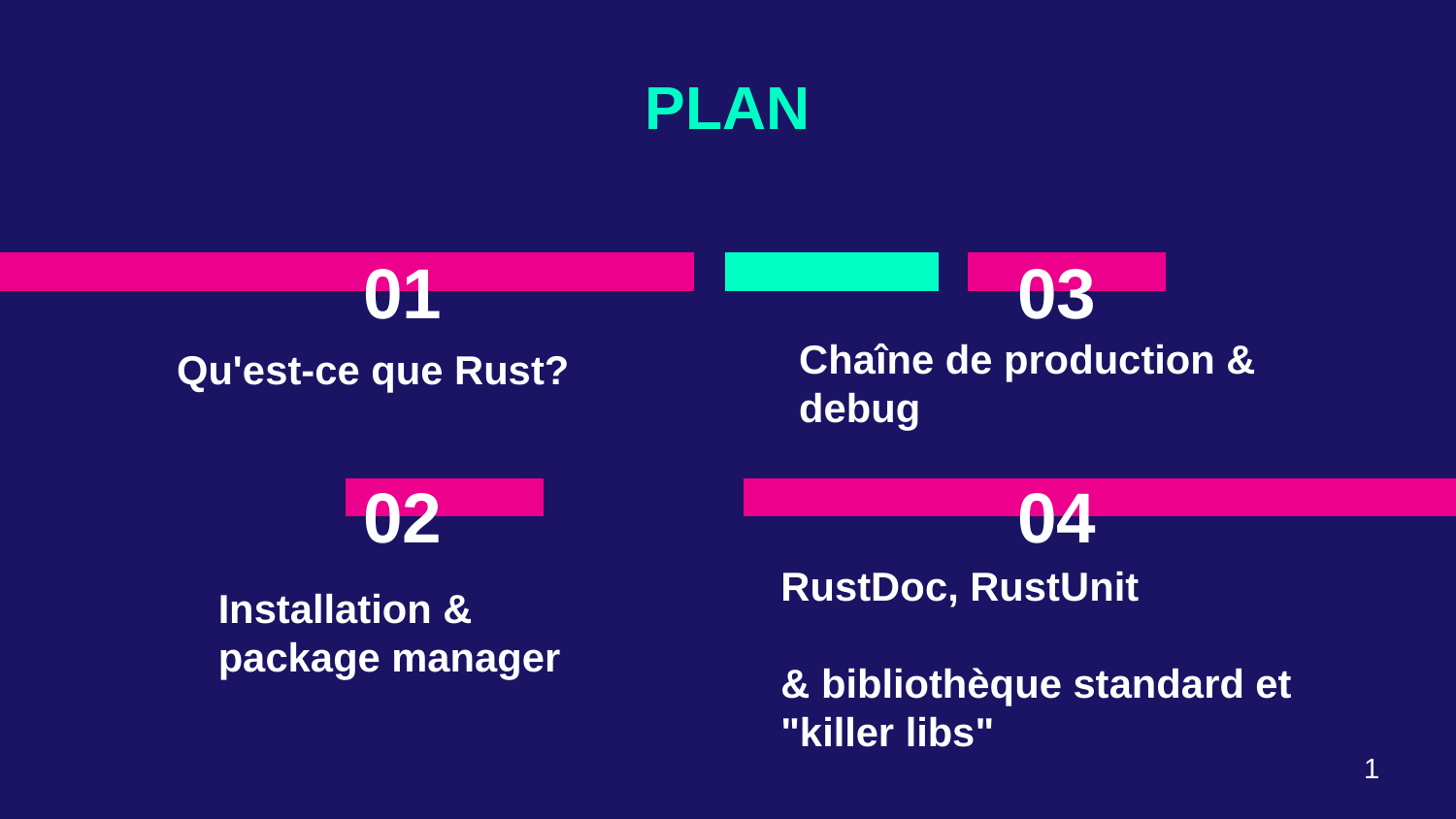

PLAN
# 01
03
Chaîne de production & debug
Qu'est-ce que Rust?
02
04
RustDoc, RustUnit

& bibliothèque standard et "killer libs"

Installation &
package manager
1